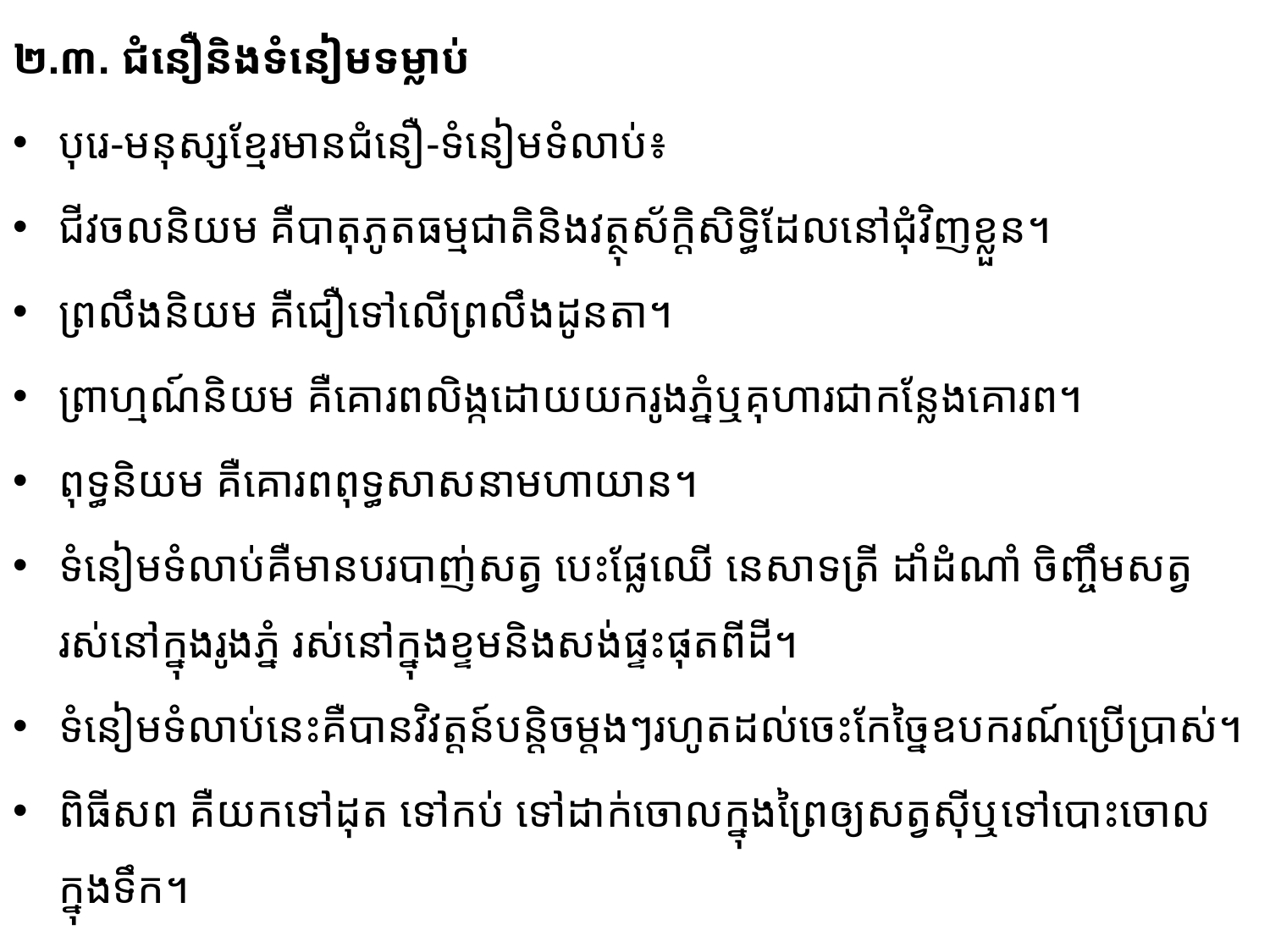

២.៣. ជំនឿនិងទំនៀមទម្លាប់
បុរេ-មនុស្សខ្មែរមានជំនឿ-ទំនៀមទំលាប់៖
ជីវចលនិយម គឺបាតុភូតធម្មជាតិនិងវត្ថុស័ក្តិសិទ្ធិដែលនៅជុំវិញខ្លួន។
ព្រលឹងនិយម គឺជឿទៅលើព្រលឹងដូនតា។
ព្រាហ្មណ៍និយម គឺគោរពលិង្កដោយយករូងភ្នំឬគុហារជាកន្លែងគោរព។
ពុទ្ធនិយម គឺគោរពពុទ្ធសាសនាមហាយាន។
ទំនៀមទំលាប់គឺមានបរបាញ់សត្វ បេះផ្លែឈើ​ នេសាទត្រី ដាំដំណាំ ចិញ្ចឹមសត្វ រស់នៅក្នុងរូងភ្នំ រស់​នៅ​ក្នុង​ខ្ទមនិងសង់ផ្ទះផុតពីដី។
ទំនៀមទំលាប់នេះគឺបានវិវត្តន៍បន្តិចម្តងៗរហូតដល់ចេះកែច្នៃឧបករណ៍​ប្រើប្រាស់។
ពិធីសព គឺយកទៅដុត ទៅកប់ ទៅដាក់ចោលក្នុងព្រៃឲ្យសត្វស៊ីឬទៅបោះចោលក្នុងទឹក។